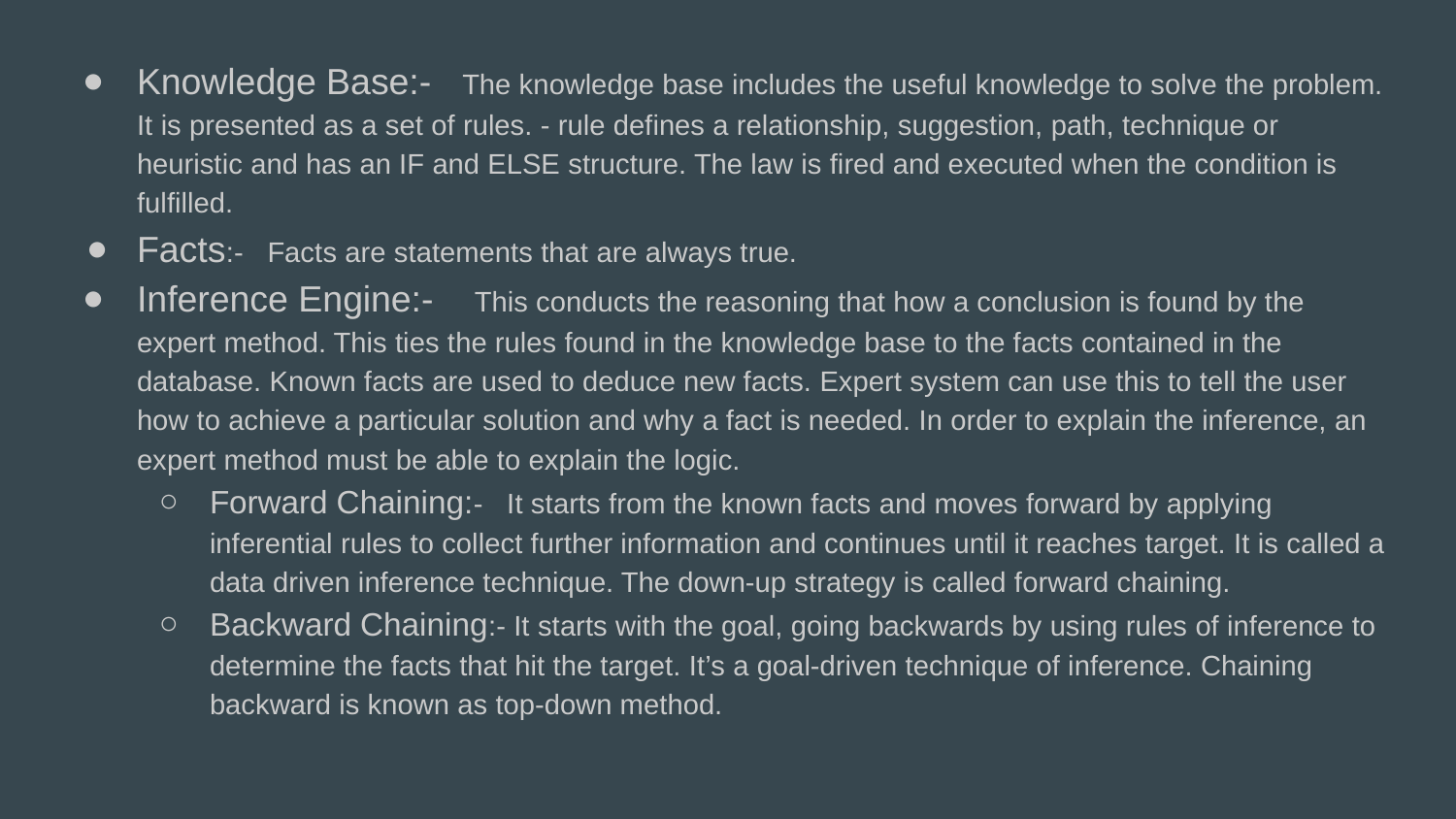

Knowledge Base:-   The knowledge base includes the useful knowledge to solve the problem. It is presented as a set of rules. - rule defines a relationship, suggestion, path, technique or heuristic and has an IF and ELSE structure. The law is fired and executed when the condition is fulfilled.
Facts:-   Facts are statements that are always true.
Inference Engine:-    This conducts the reasoning that how a conclusion is found by the expert method. This ties the rules found in the knowledge base to the facts contained in the database. Known facts are used to deduce new facts. Expert system can use this to tell the user how to achieve a particular solution and why a fact is needed. In order to explain the inference, an expert method must be able to explain the logic.
Forward Chaining:-   It starts from the known facts and moves forward by applying inferential rules to collect further information and continues until it reaches target. It is called a data driven inference technique. The down-up strategy is called forward chaining.
Backward Chaining:- It starts with the goal, going backwards by using rules of inference to determine the facts that hit the target. It’s a goal-driven technique of inference. Chaining backward is known as top-down method.